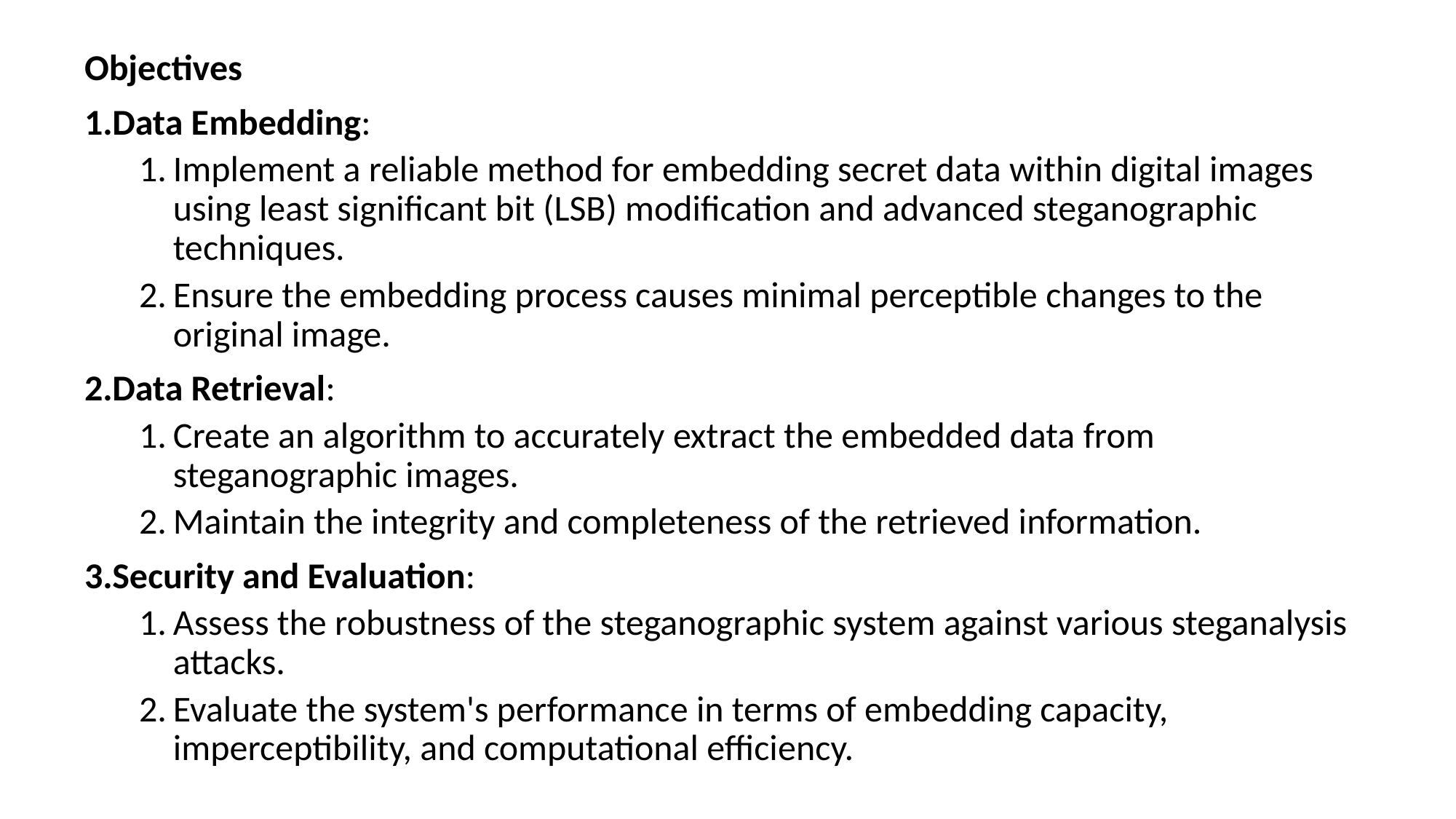

Objectives
Data Embedding:
Implement a reliable method for embedding secret data within digital images using least significant bit (LSB) modification and advanced steganographic techniques.
Ensure the embedding process causes minimal perceptible changes to the original image.
Data Retrieval:
Create an algorithm to accurately extract the embedded data from steganographic images.
Maintain the integrity and completeness of the retrieved information.
Security and Evaluation:
Assess the robustness of the steganographic system against various steganalysis attacks.
Evaluate the system's performance in terms of embedding capacity, imperceptibility, and computational efficiency.

#